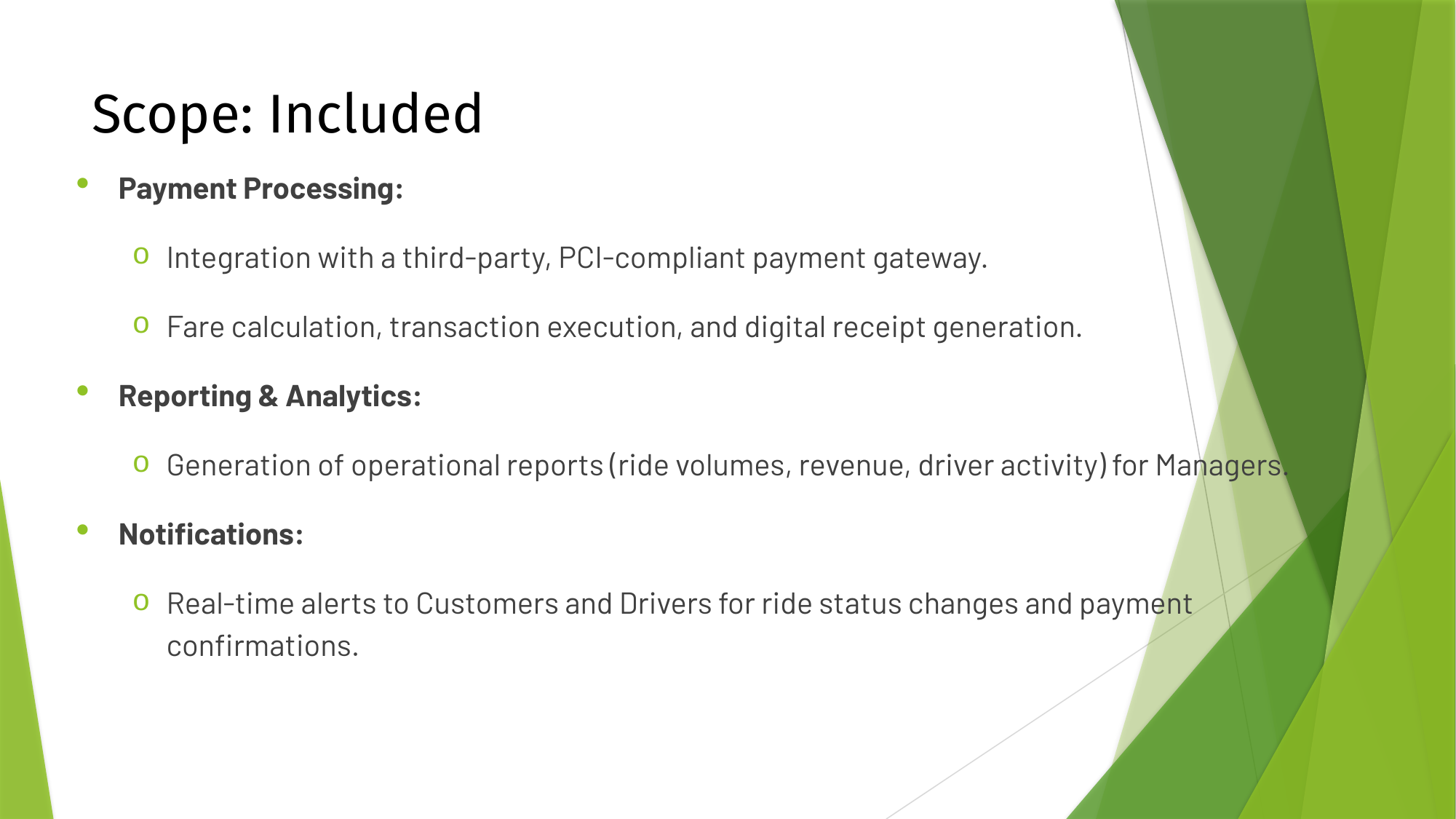

# Scope: Included
Payment Processing:
Integration with a third-party, PCI-compliant payment gateway.
Fare calculation, transaction execution, and digital receipt generation.
Reporting & Analytics:
Generation of operational reports (ride volumes, revenue, driver activity) for Managers.
Notifications:
Real-time alerts to Customers and Drivers for ride status changes and payment confirmations.